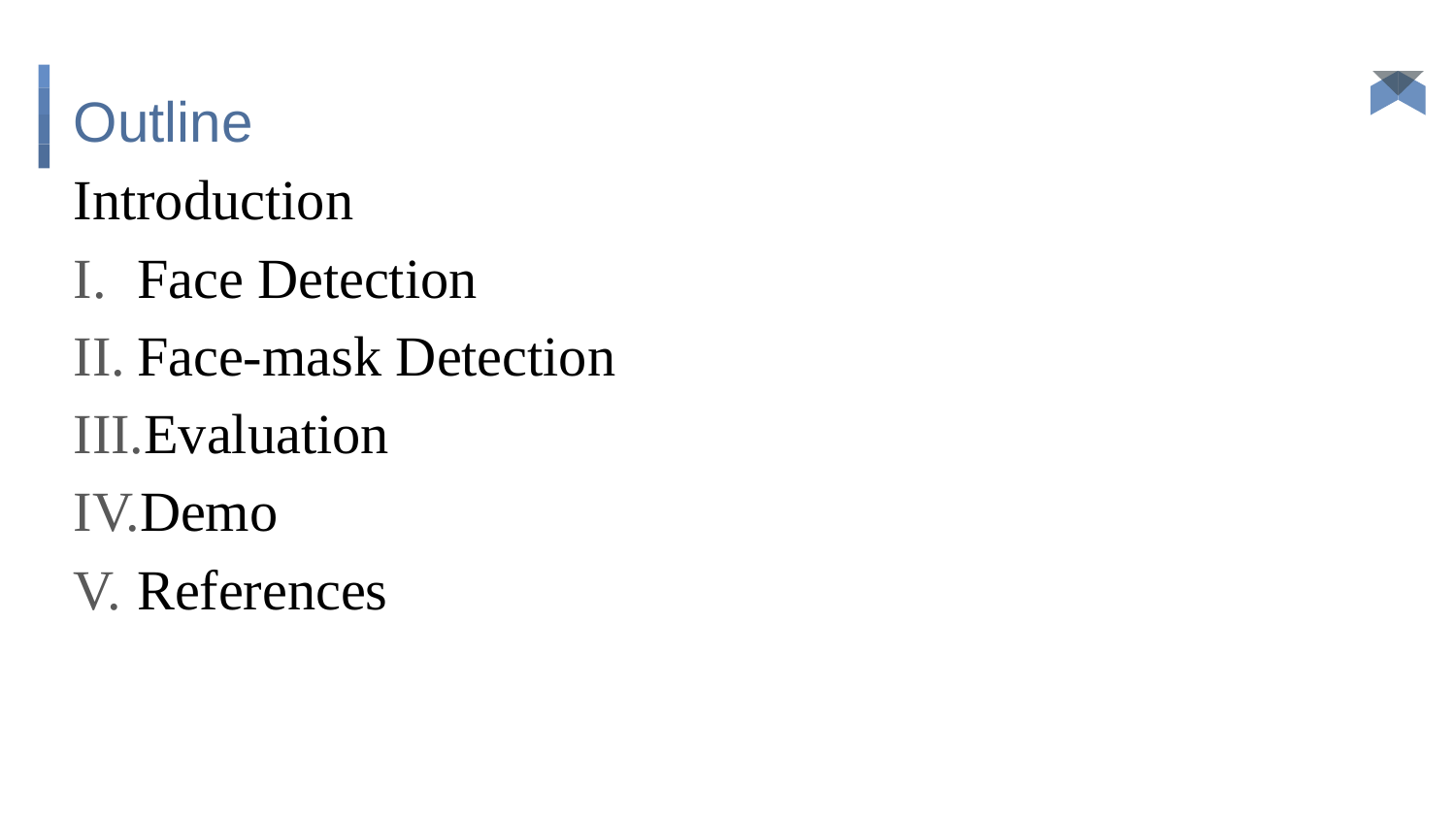

# Outline
Introduction
Face Detection
Face-mask Detection
Evaluation
Demo
References